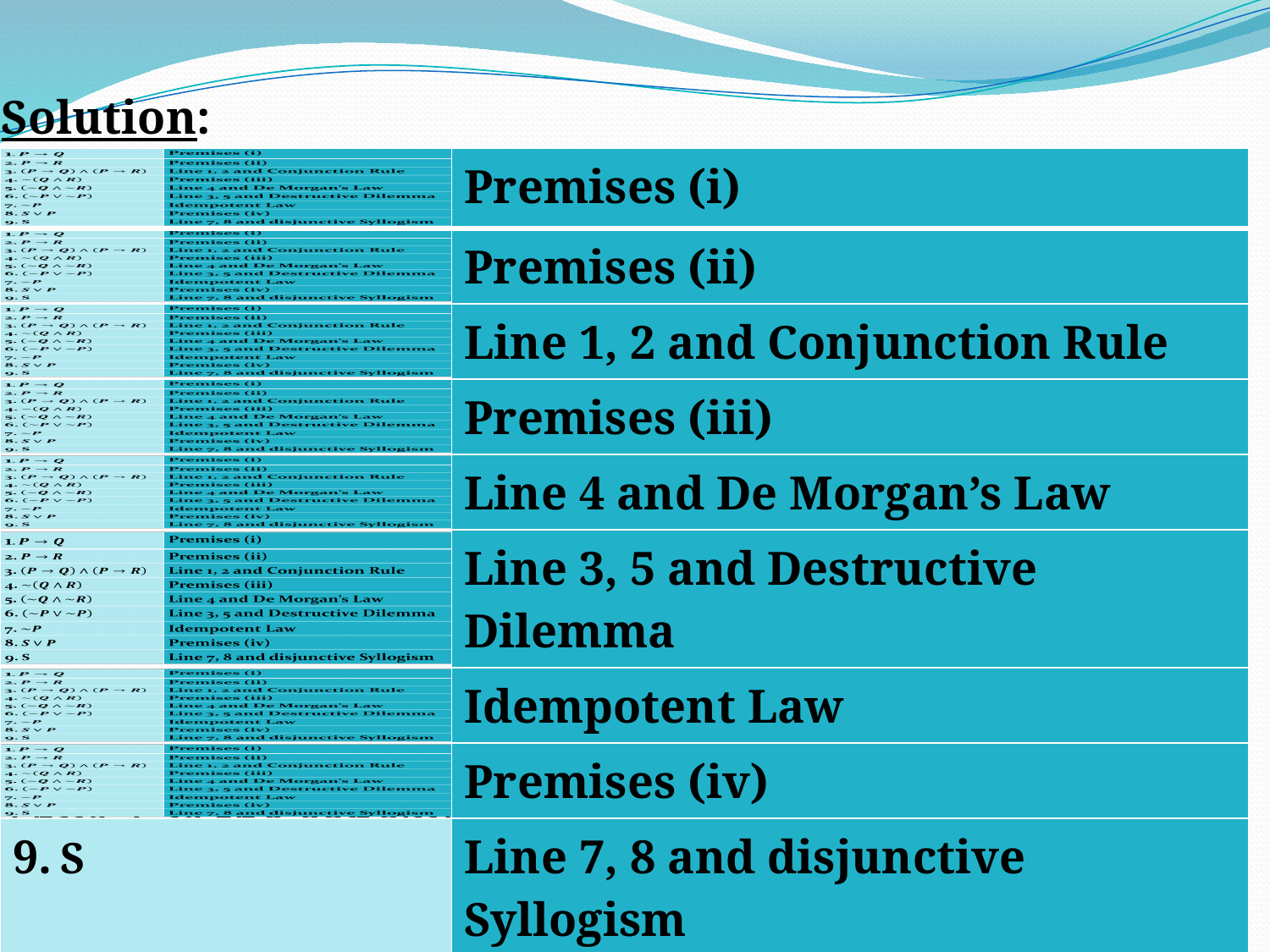

#
Solution:

Thus, S is the conclusion from the given premises.

|  | Premises (i) |
| --- | --- |
|  | Premises (ii) |
|  | Line 1, 2 and Conjunction Rule |
|  | Premises (iii) |
|  | Line 4 and De Morgan’s Law |
|  | Line 3, 5 and Destructive Dilemma |
|  | Idempotent Law |
|  | Premises (iv) |
| 9. S | Line 7, 8 and disjunctive Syllogism |